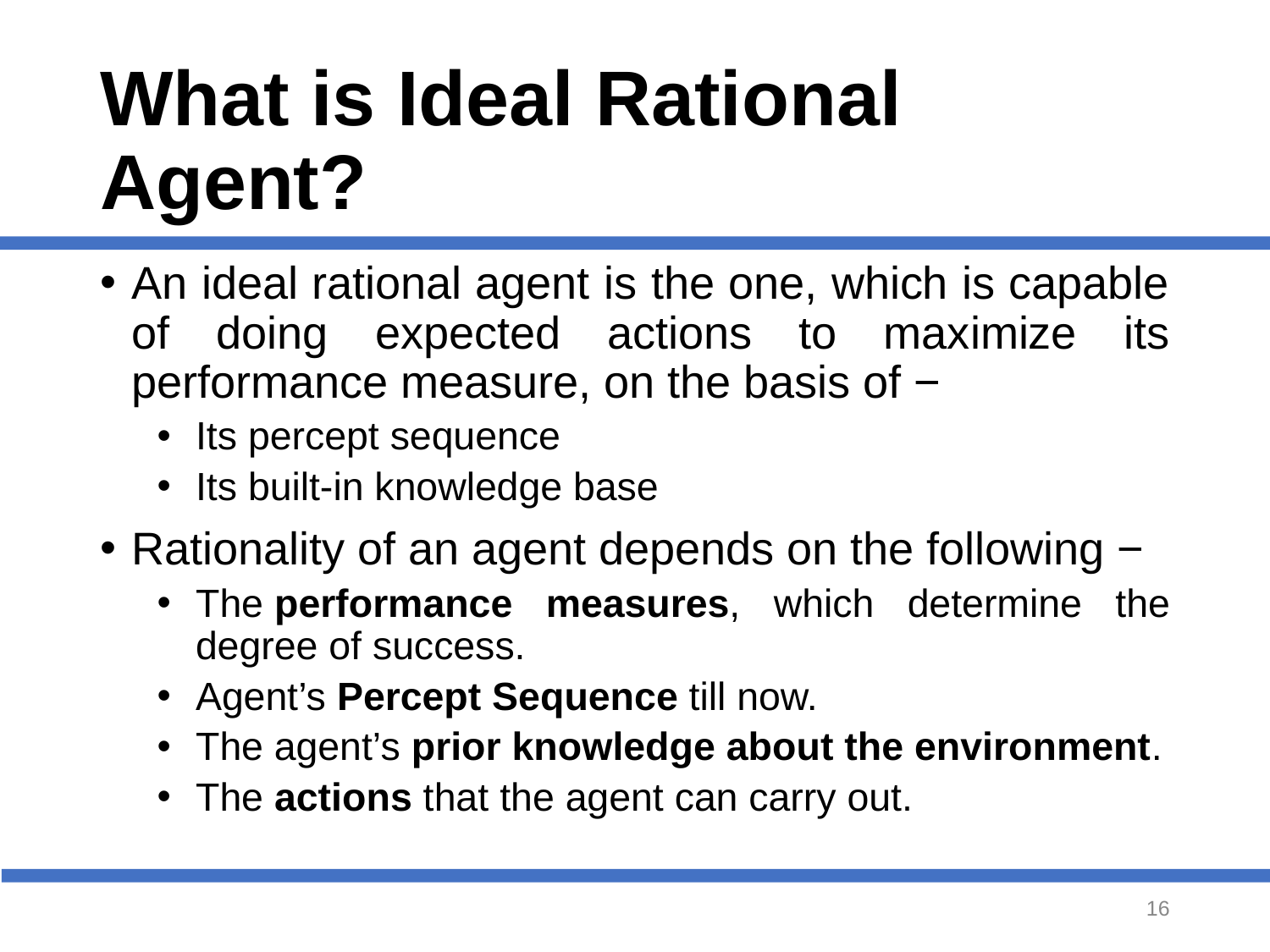

# What is Ideal Rational Agent?
An ideal rational agent is the one, which is capable of doing expected actions to maximize its performance measure, on the basis of −
Its percept sequence
Its built-in knowledge base
Rationality of an agent depends on the following −
The performance measures, which determine the degree of success.
Agent’s Percept Sequence till now.
The agent’s prior knowledge about the environment.
The actions that the agent can carry out.

16